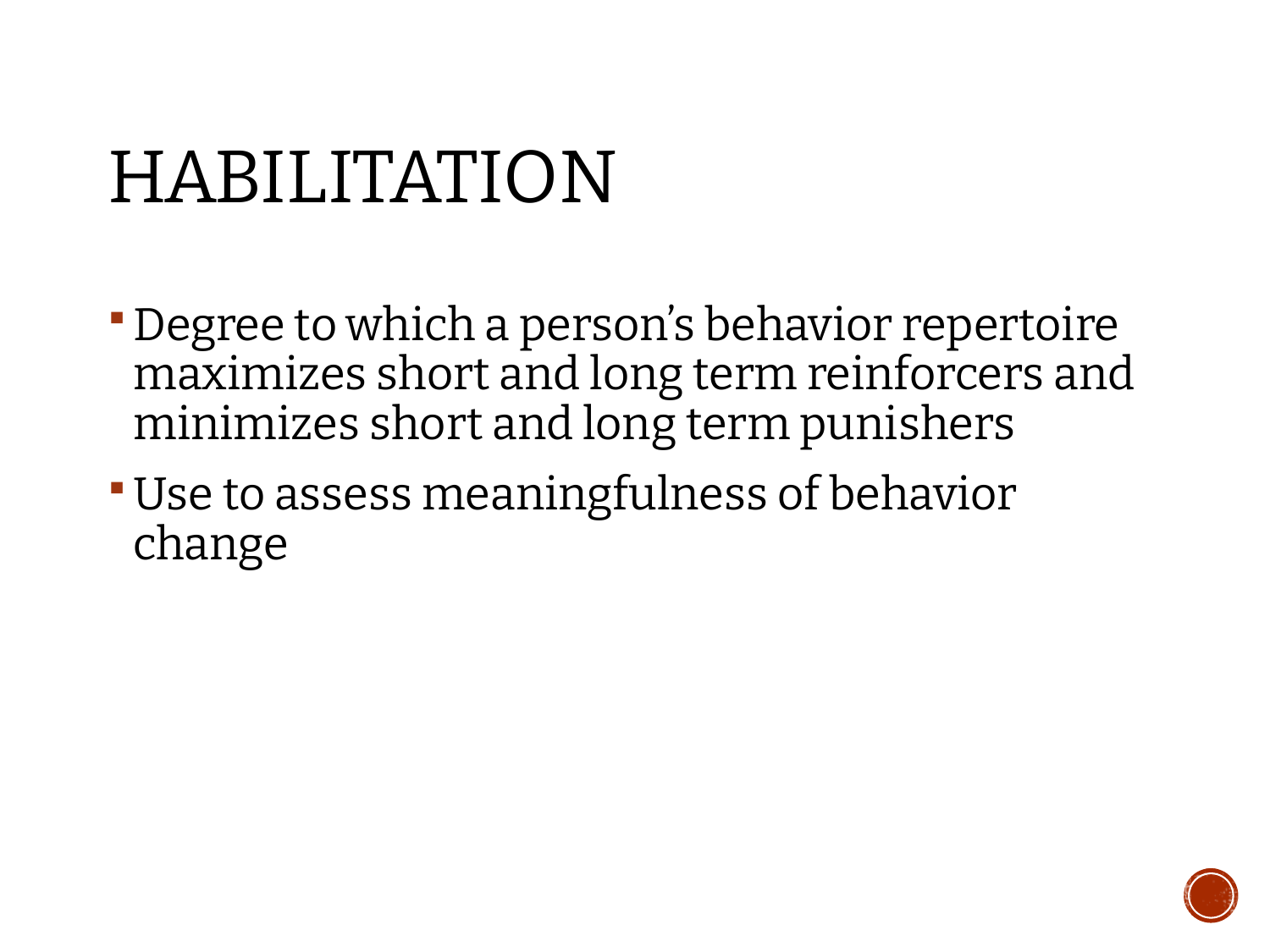

# Habilitation
Degree to which a person’s behavior repertoire maximizes short and long term reinforcers and minimizes short and long term punishers
Use to assess meaningfulness of behavior change